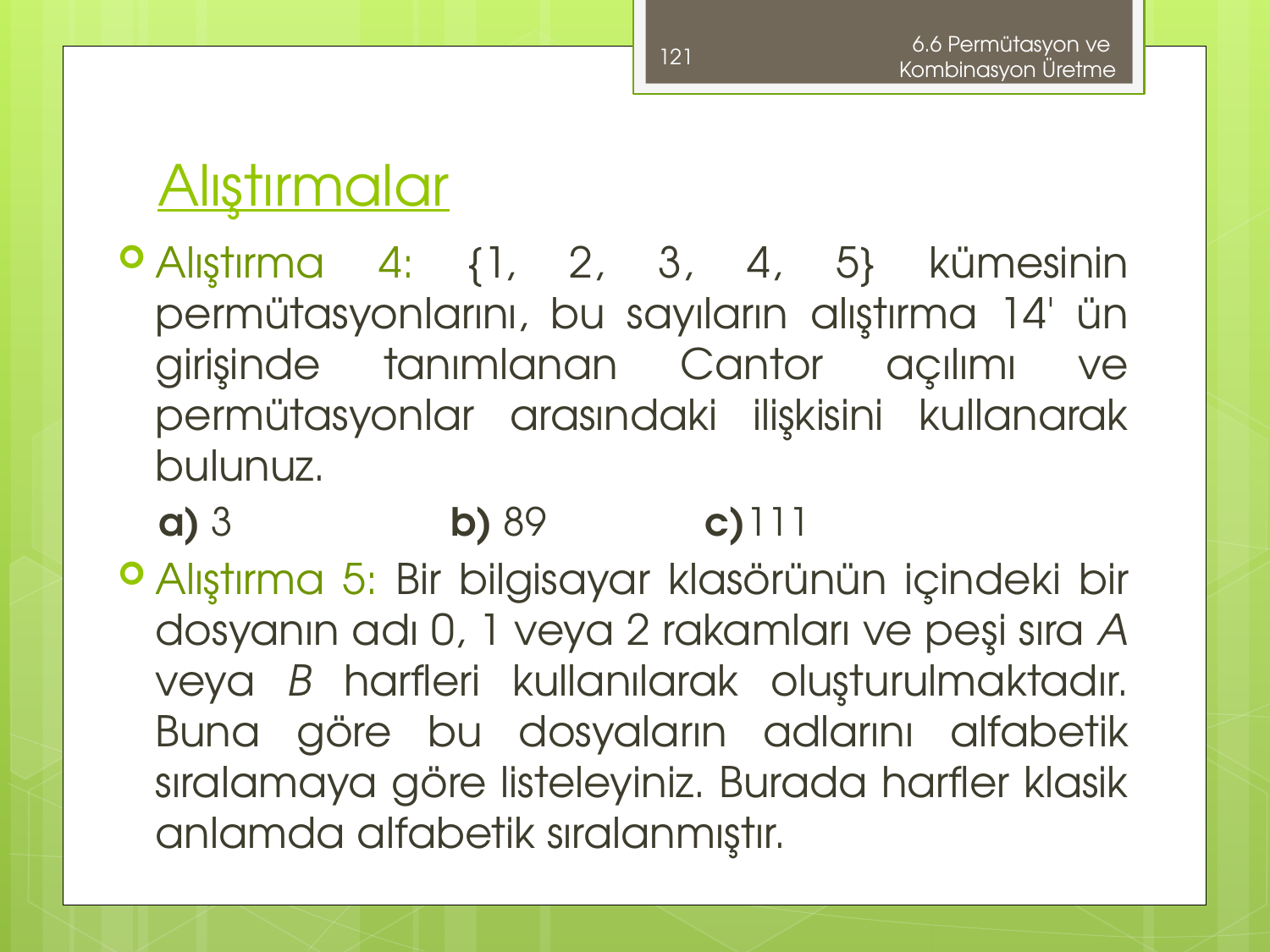

121
6.6 Permütasyon ve
Kombinasyon Üretme
# Alıştırmalar
Alıştırma 4: {1, 2, 3, 4, 5} kümesinin permütasyonlarını, bu sayıla­rın alıştırma 14' ün girişinde tanımlanan Cantor açılımı ve permütasyonlar arasındaki ilişkisini kullanarak bulunuz.
a) 3		b) 89		c)111
Alıştırma 5: Bir bilgisayar klasörünün içindeki bir dosyanın adı 0, 1 veya 2 rakamları ve peşi sıra A veya B harfleri kullanılarak oluşturulmaktadır. Buna göre bu dosyaların adlarını alfa­betik sıralamaya göre listeleyiniz. Burada harfler klasik anlamda alfabetik sıralanmıştır.